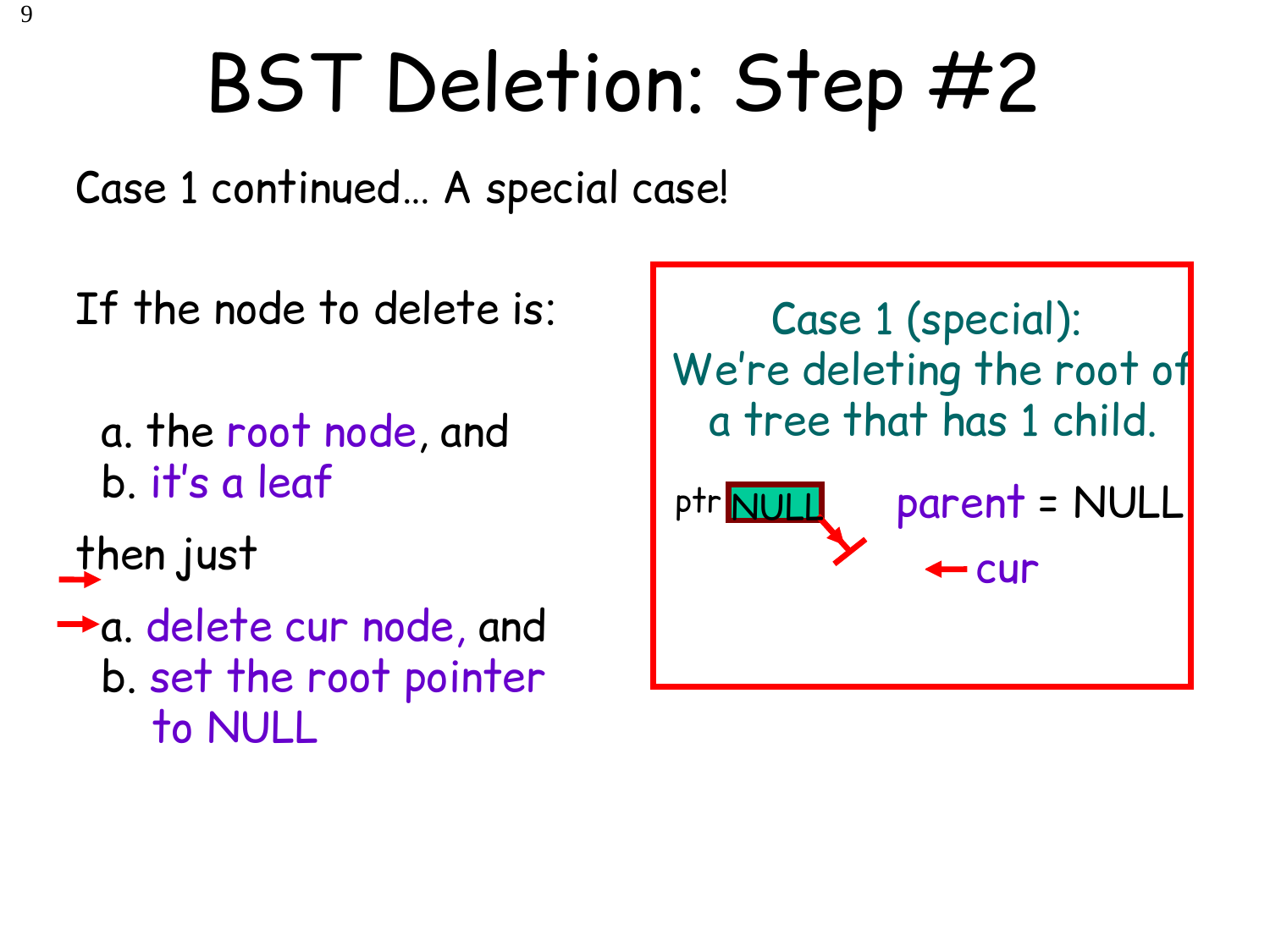

BST Deletion: Step #2
9
Case 1 continued… A special case!

If the node to delete is:
  a. the root node, and
  b. it’s a leaf

then just

  a. delete cur node, and
  b. set the root pointer
      to NULL
Case 1 (special):
We’re deleting the root of
a tree that has 1 child.
parent = NULL
ptr
NULL

X
cur

Mel